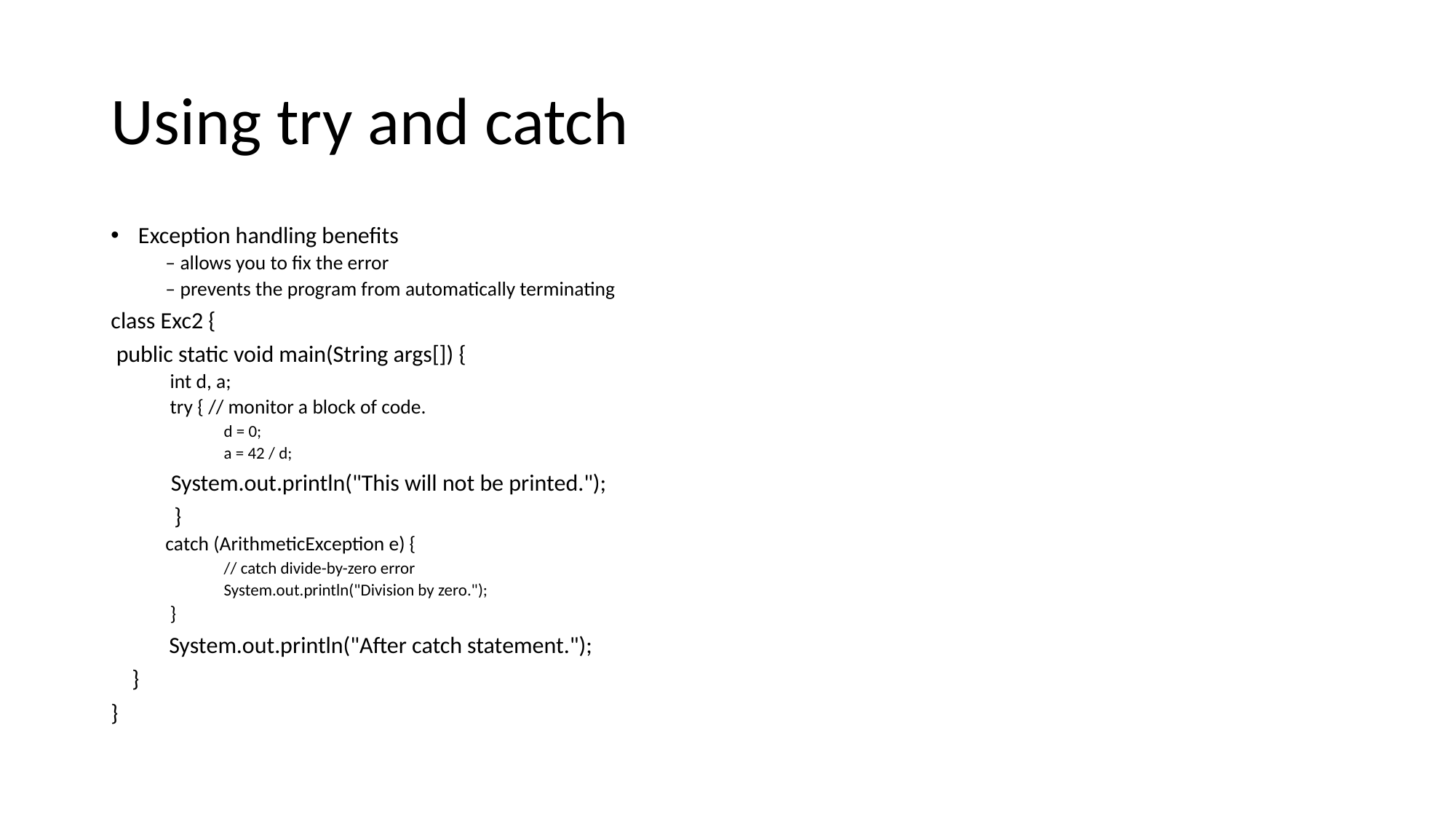

# Using try and catch
Exception handling benefits
– allows you to fix the error
– prevents the program from automatically terminating
class Exc2 {
 public static void main(String args[]) {
 int d, a;
 try { // monitor a block of code.
 d = 0;
 a = 42 / d;
 	System.out.println("This will not be printed.");
            }
catch (ArithmeticException e) {
 // catch divide-by-zero error
 System.out.println("Division by zero.");
 }
           System.out.println("After catch statement.");
    }
}